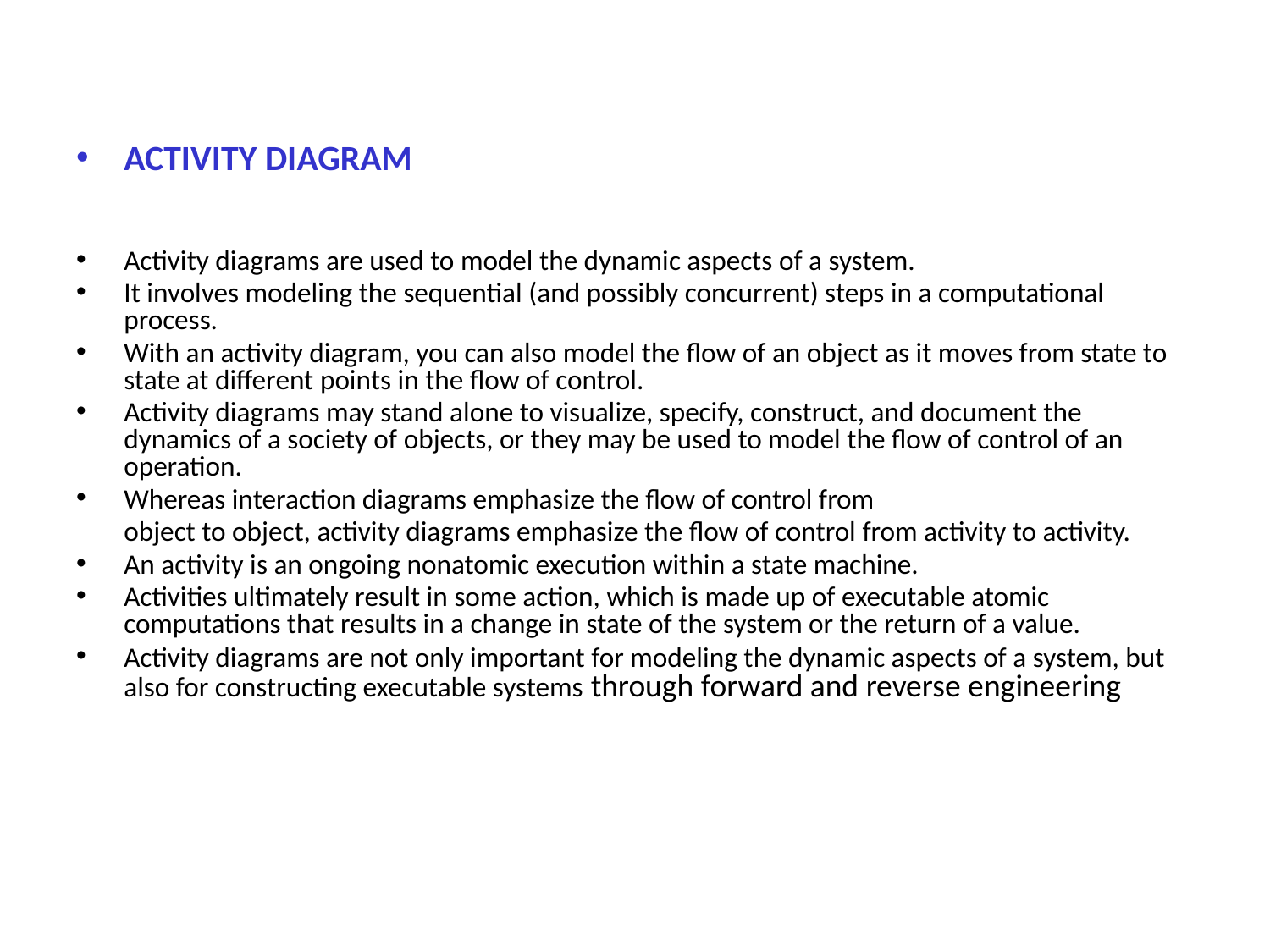

ACTIVITY DIAGRAM

Activity diagrams are used to model the dynamic aspects of a system.
It involves modeling the sequential (and possibly concurrent) steps in a computational process.
With an activity diagram, you can also model the flow of an object as it moves from state to state at different points in the flow of control.
Activity diagrams may stand alone to visualize, specify, construct, and document the dynamics of a society of objects, or they may be used to model the flow of control of an operation.
Whereas interaction diagrams emphasize the flow of control from
	object to object, activity diagrams emphasize the flow of control from activity to activity.
An activity is an ongoing nonatomic execution within a state machine.
Activities ultimately result in some action, which is made up of executable atomic computations that results in a change in state of the system or the return of a value.
Activity diagrams are not only important for modeling the dynamic aspects of a system, but also for constructing executable systems through forward and reverse engineering